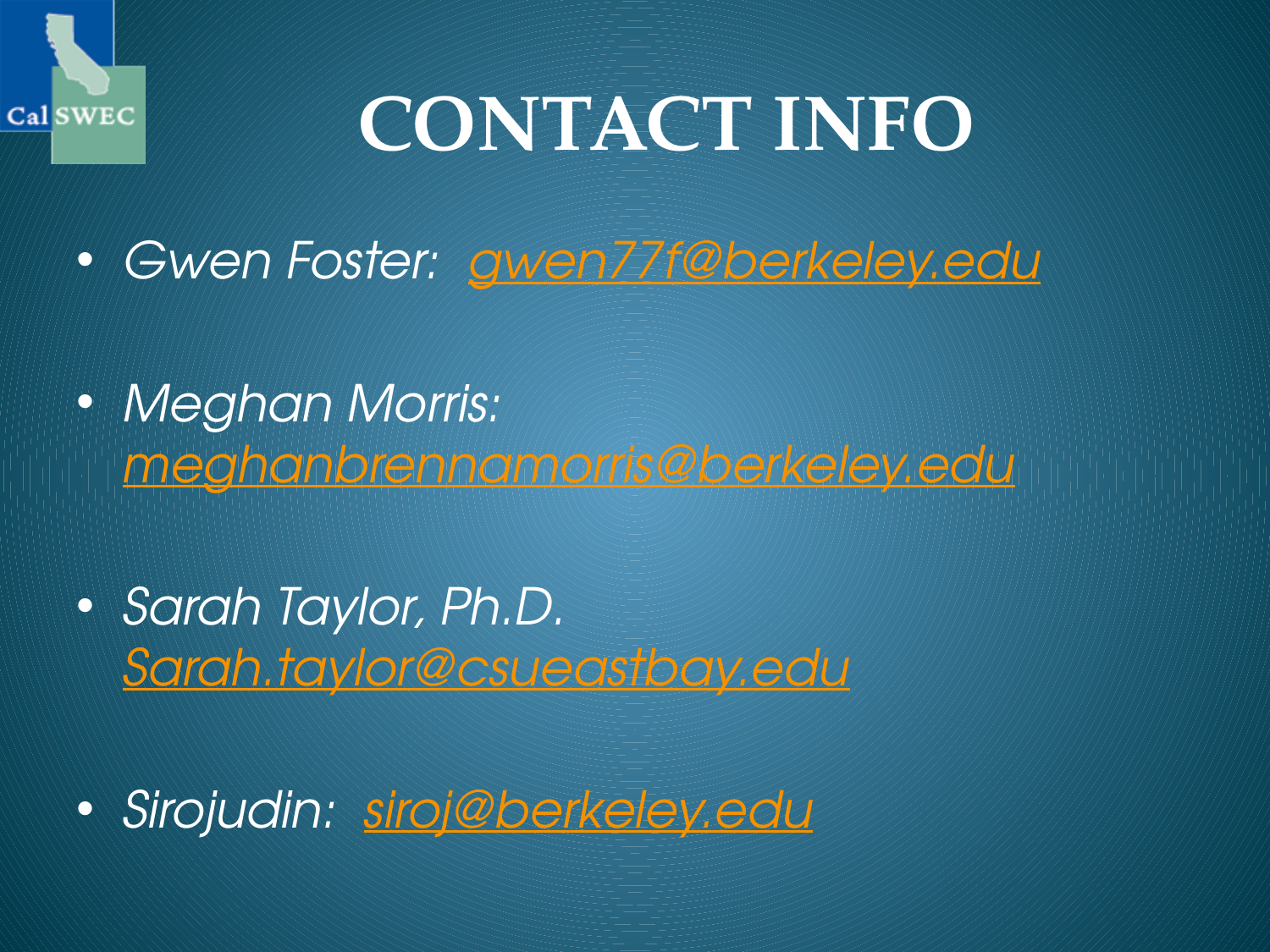

# CONTACT INFO
Gwen Foster:  gwen77f@berkeley.edu

Meghan Morris:  meghanbrennamorris@berkeley.edu

Sarah Taylor, Ph.D. Sarah.taylor@csueastbay.edu

Sirojudin:  siroj@berkeley.edu